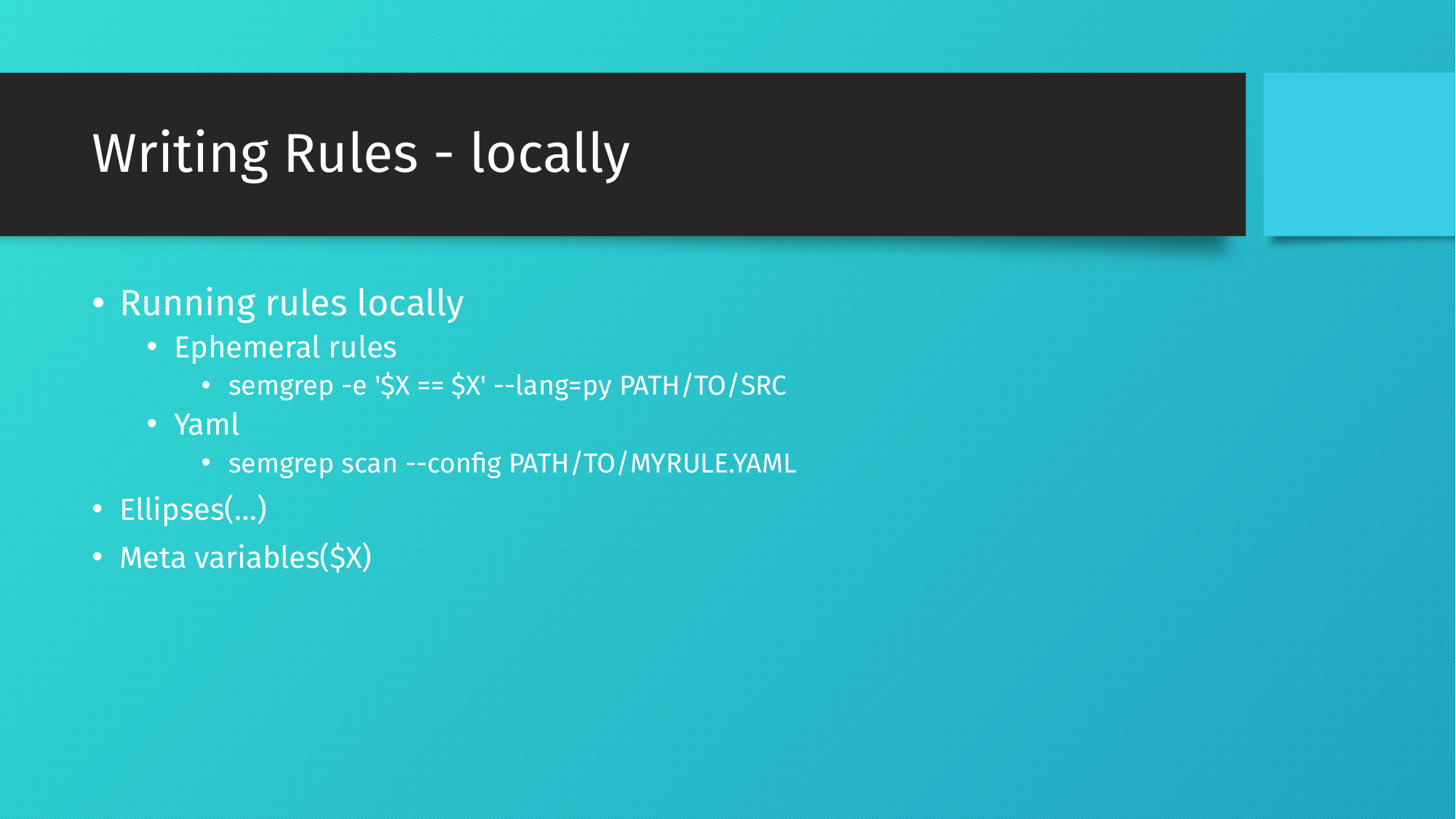

# Writing Rules - locally
Running rules locally
Ephemeral rules
semgrep -e '$X == $X' --lang=py PATH/TO/SRC
Yaml
semgrep scan --config PATH/TO/MYRULE.YAML
Ellipses(…)
Meta variables($X)